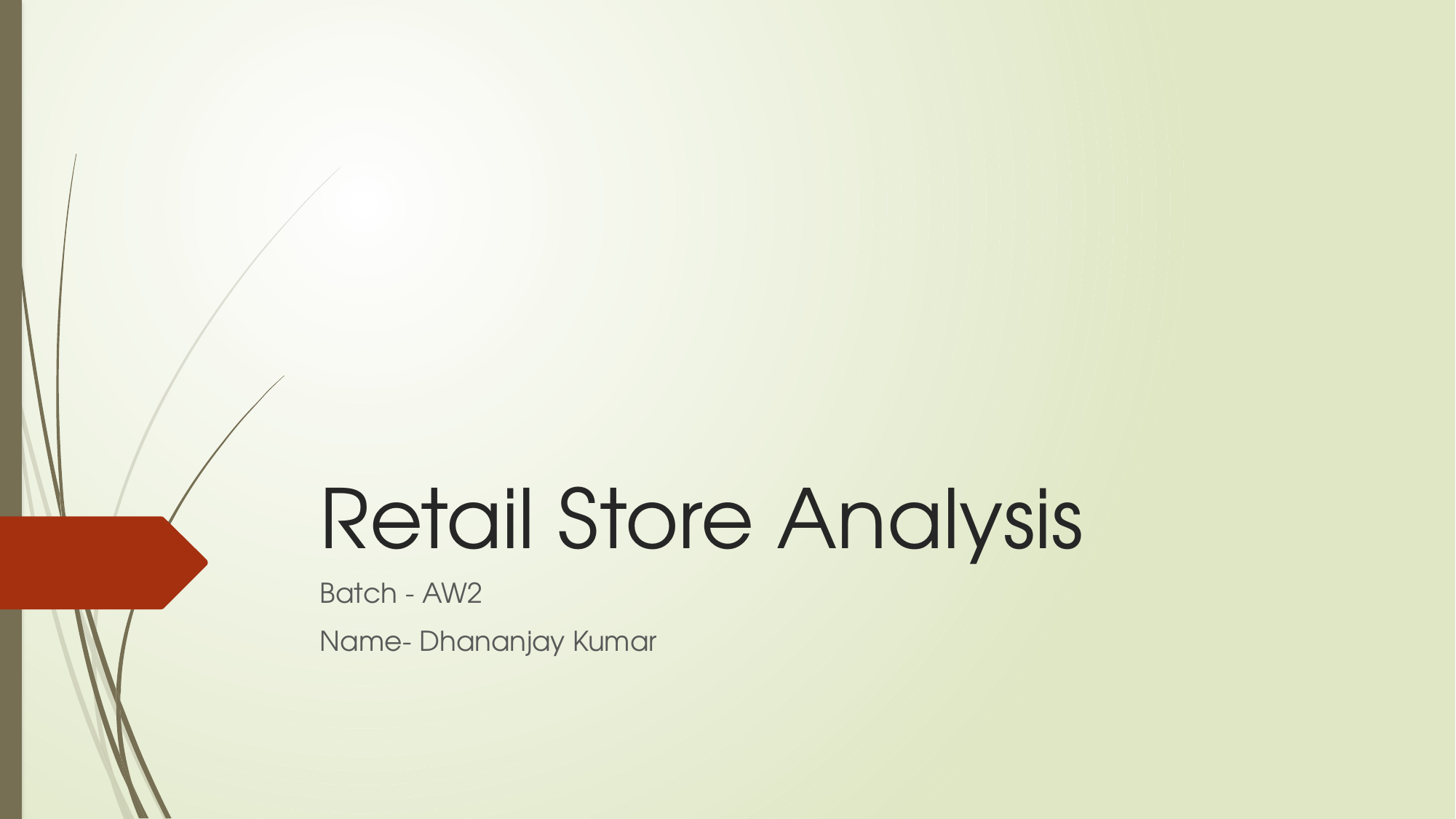

# Retail Store Analysis
Batch - AW2
Name- Dhananjay Kumar